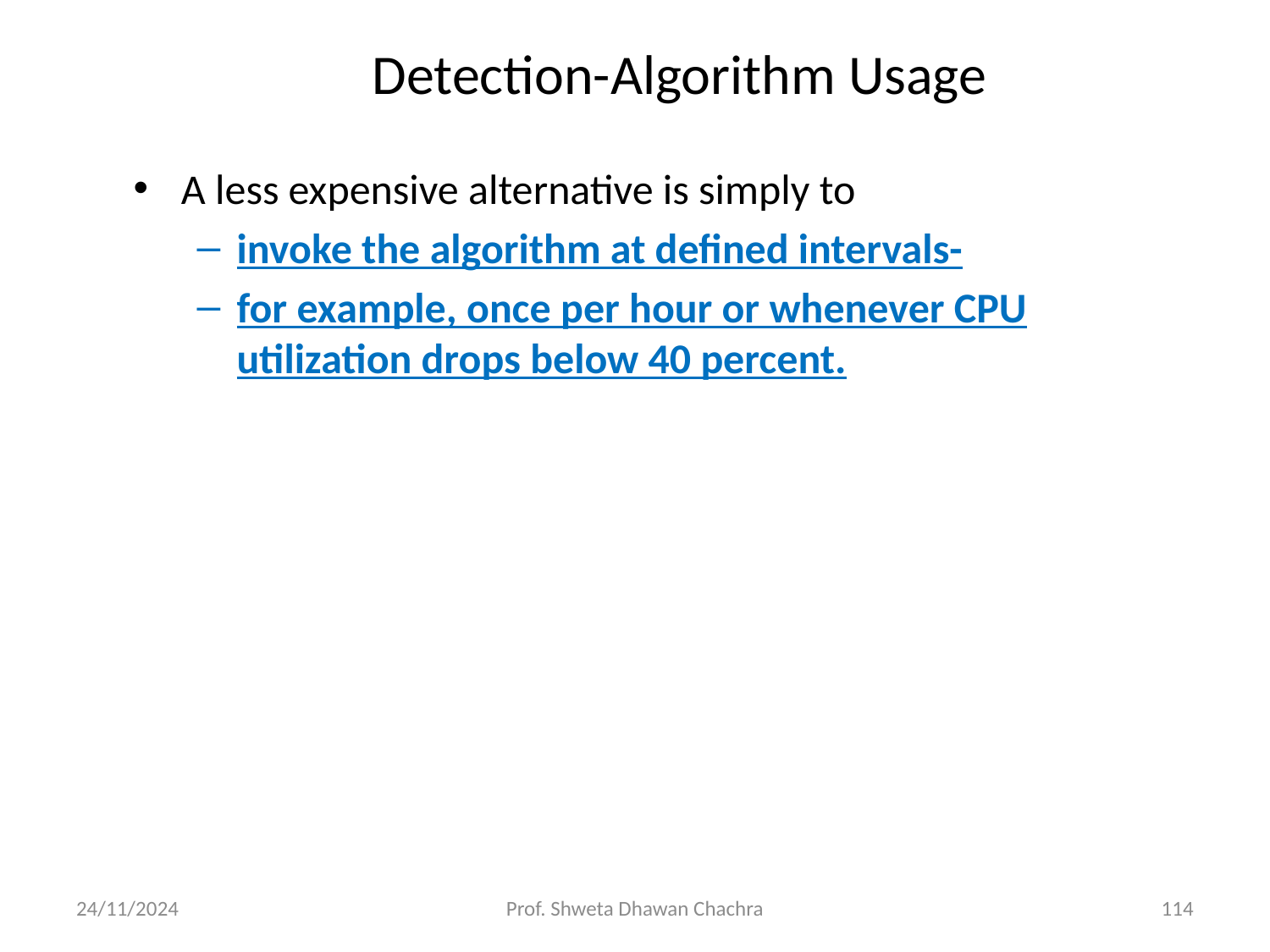

# Detection-Algorithm Usage
A less expensive alternative is simply to
invoke the algorithm at defined intervals-
for example, once per hour or whenever CPU utilization drops below 40 percent.
24/11/2024
Prof. Shweta Dhawan Chachra
114